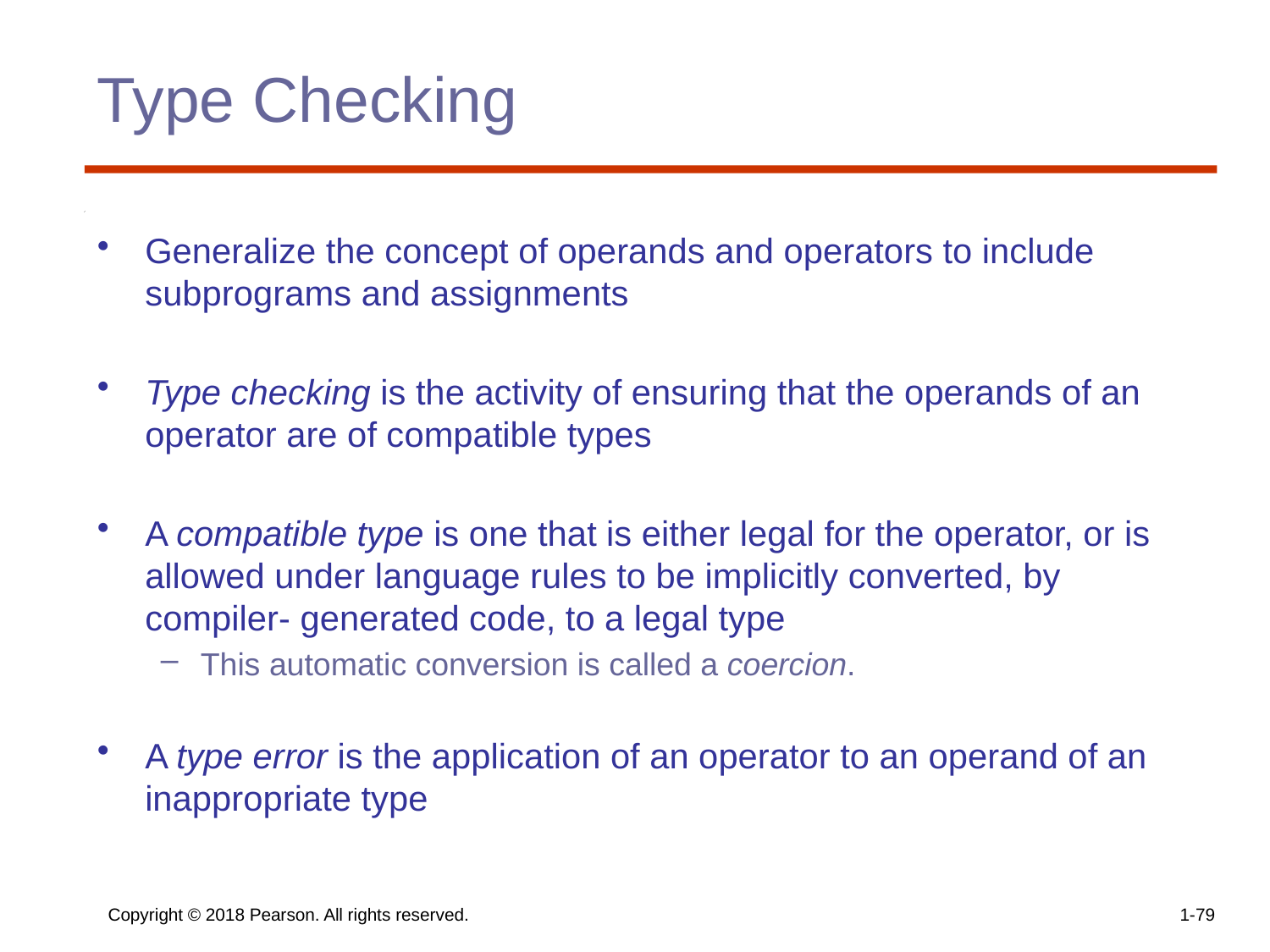

# Type Checking
Generalize the concept of operands and operators to include subprograms and assignments

Type checking is the activity of ensuring that the operands of an operator are of compatible types

A compatible type is one that is either legal for the operator, or is allowed under language rules to be implicitly converted, by compiler- generated code, to a legal type
This automatic conversion is called a coercion.

A type error is the application of an operator to an operand of an inappropriate type
Copyright © 2018 Pearson. All rights reserved.
1-79